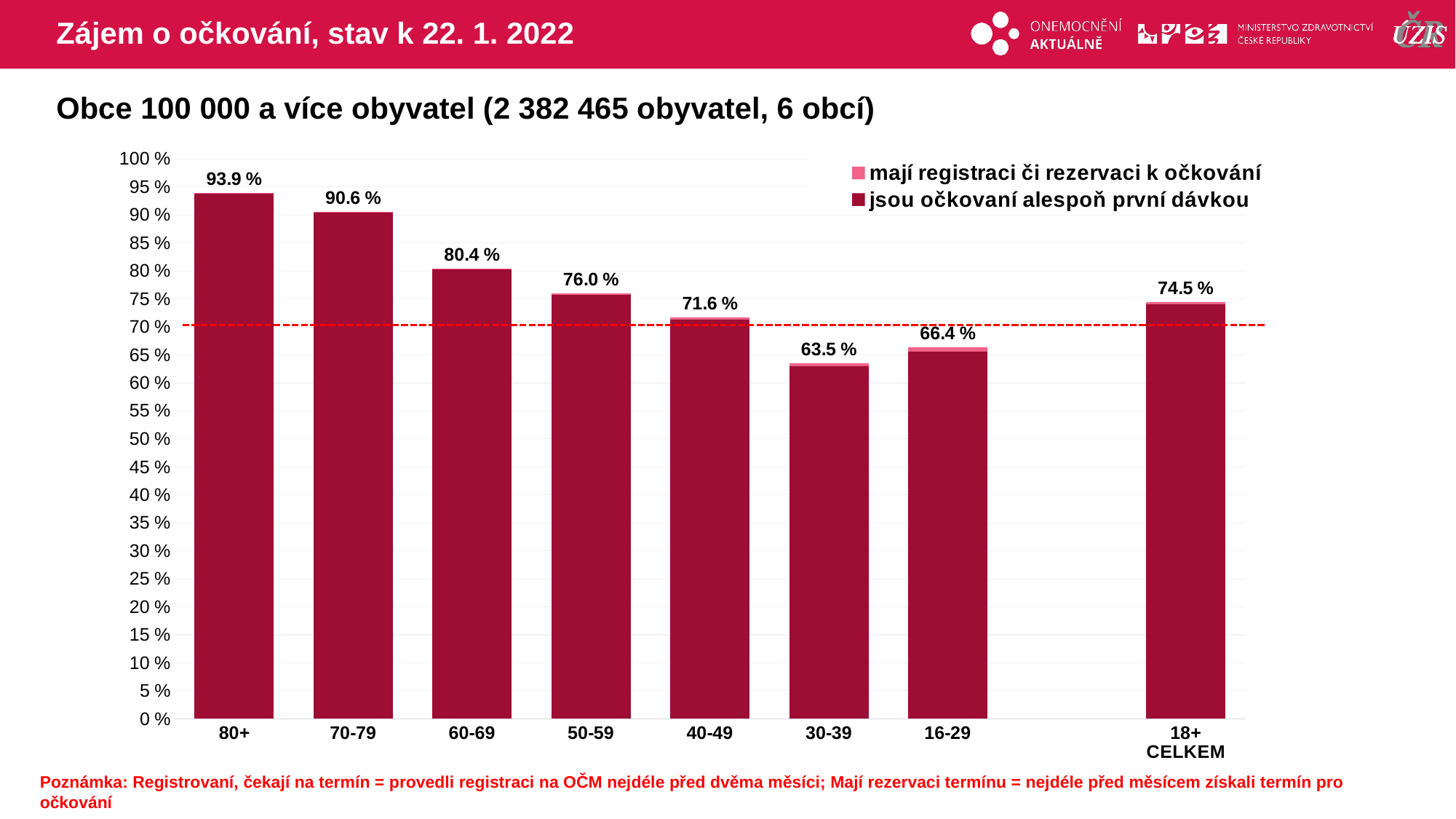

# Zájem o očkování, stav k 22. 1. 2022
Obce 100 000 a více obyvatel (2 382 465 obyvatel, 6 obcí)

### Chart

| Category | mají registraci či rezervaci k očkování | jsou očkovaní alespoň první dávkou |
|---|---|---|
| 80+ | 93.88479 | 93.7853701 |
| 70-79 | 90.57467 | 90.4701953 |
| 60-69 | 80.37699 | 80.2607669 |
| 50-59 | 75.96721 | 75.7539384 |
| 40-49 | 71.64958 | 71.3140083 |
| 30-39 | 63.52296 | 62.9281996 |
| 16-29 | 66.39644 | 65.6496162 |
|  | None | None |
| 18+ CELKEM | 74.45007 | 74.0984263 |
Poznámka: Registrovaní, čekají na termín = provedli registraci na OČM nejdéle před dvěma měsíci; Mají rezervaci termínu = nejdéle před měsícem získali termín pro očkování